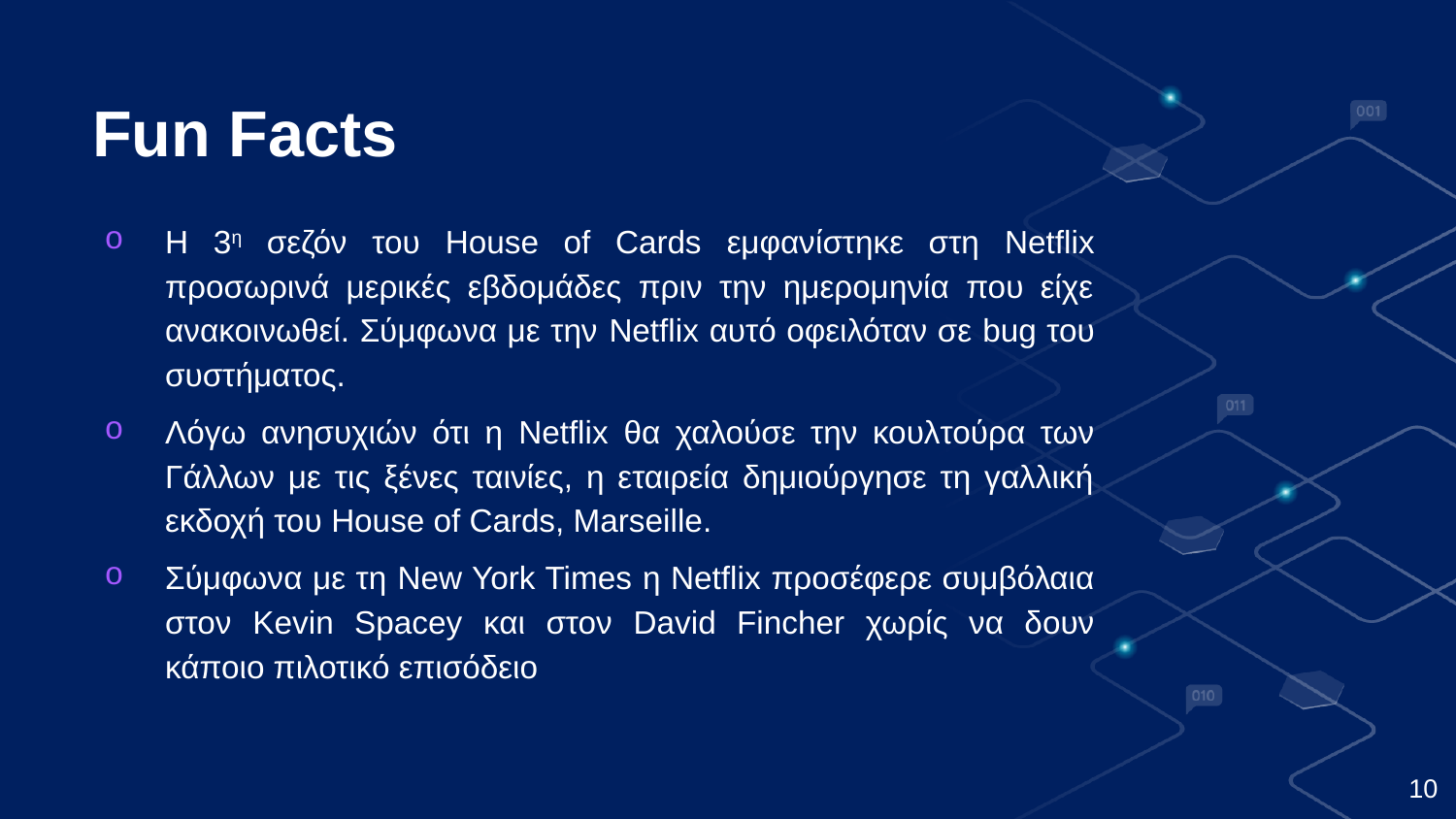

# Fun Facts
Η 3η σεζόν του House of Cards εμφανίστηκε στη Netflix προσωρινά μερικές εβδομάδες πριν την ημερομηνία που είχε ανακοινωθεί. Σύμφωνα με την Netflix αυτό οφειλόταν σε bug του συστήματος.
Λόγω ανησυχιών ότι η Netflix θα χαλούσε την κουλτούρα των Γάλλων με τις ξένες ταινίες, η εταιρεία δημιούργησε τη γαλλική εκδοχή του House of Cards, Marseille.
Σύμφωνα με τη New York Times η Netflix προσέφερε συμβόλαια στον Kevin Spacey και στον David Fincher χωρίς να δουν κάποιο πιλοτικό επισόδειο

10